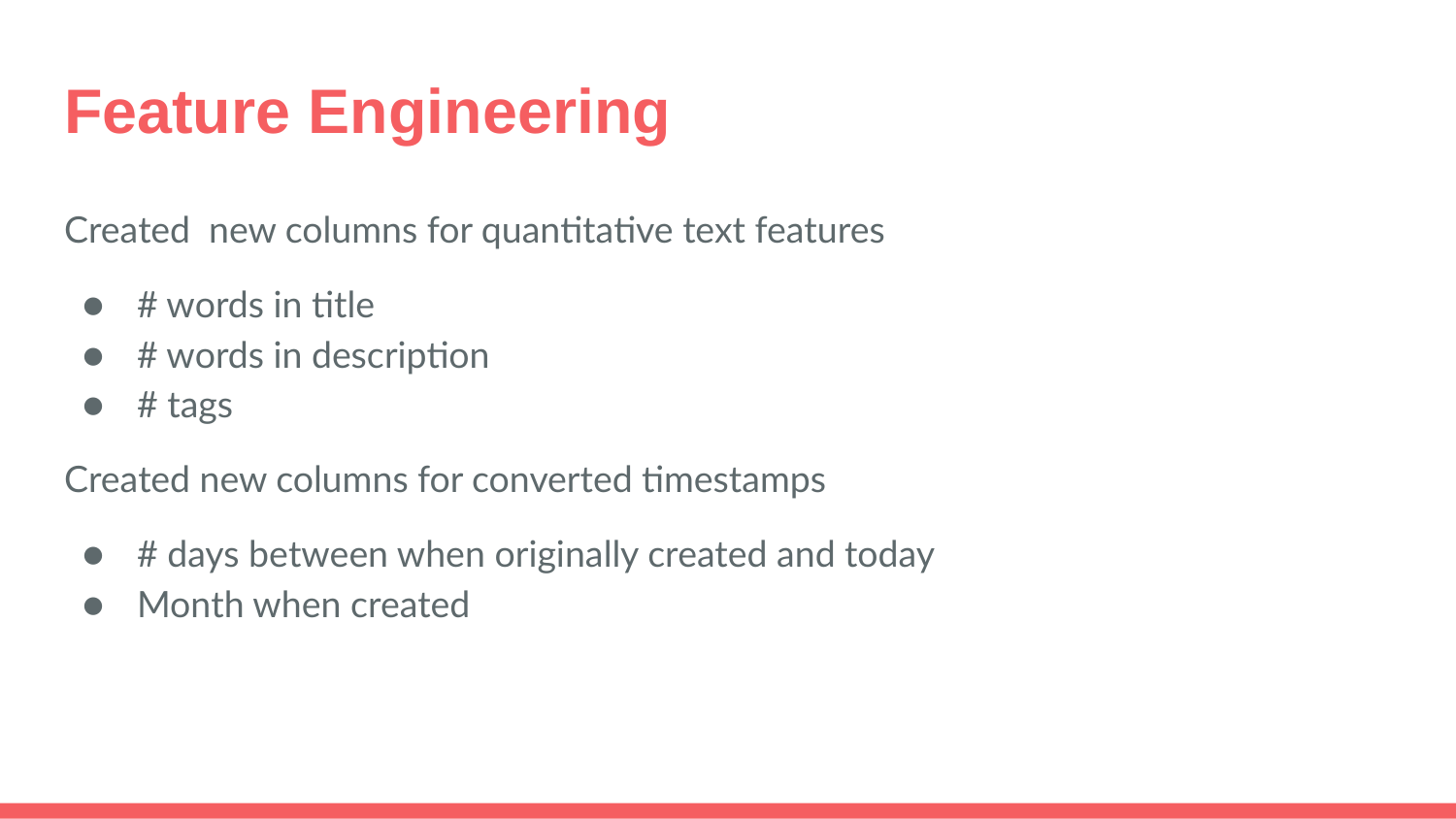

# Feature Engineering
Created  new columns for quantitative text features
# words in title
# words in description
# tags
Created new columns for converted timestamps
# days between when originally created and today
Month when created